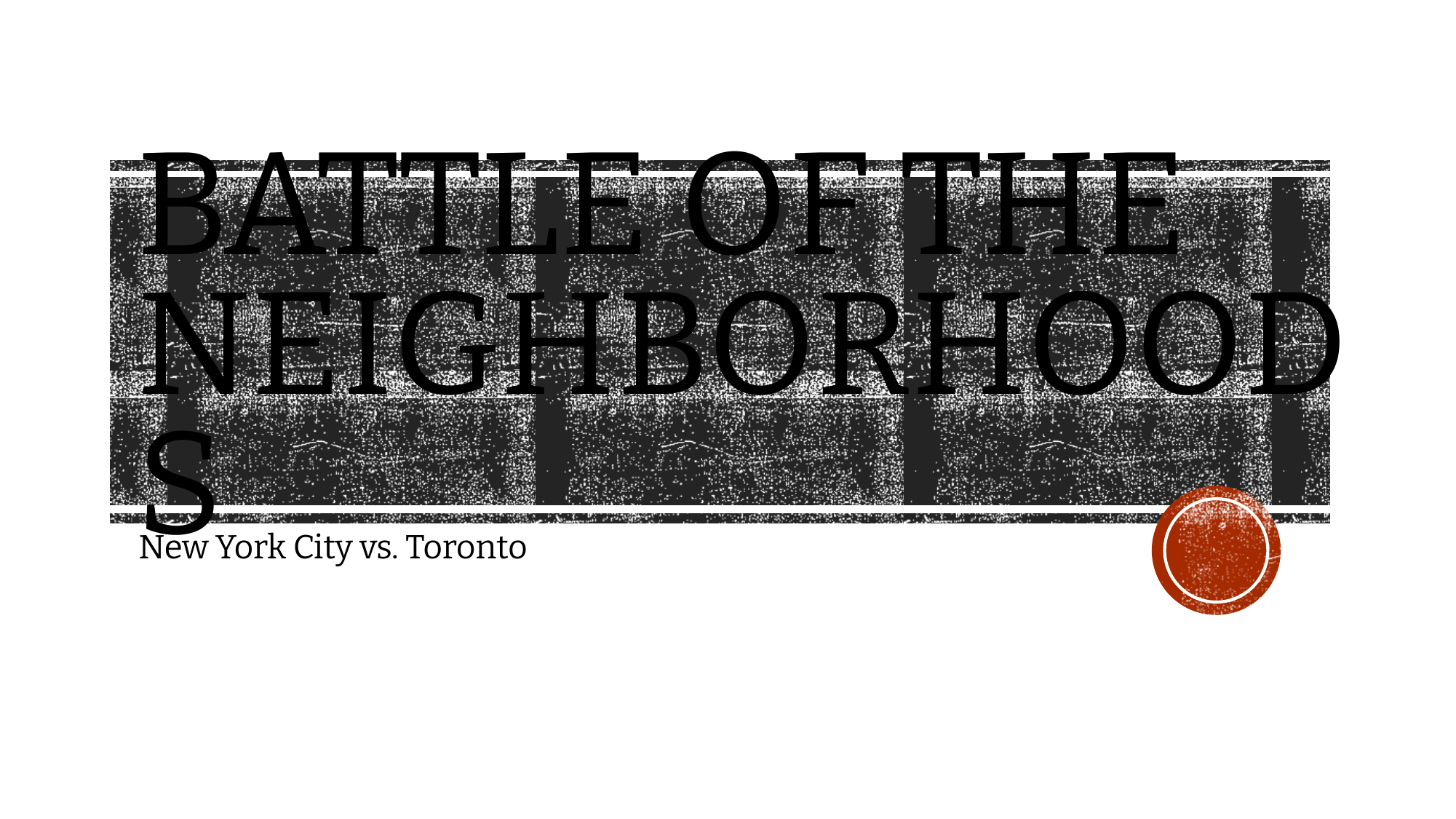

# Battle of the neighborhoods
New York City vs. Toronto